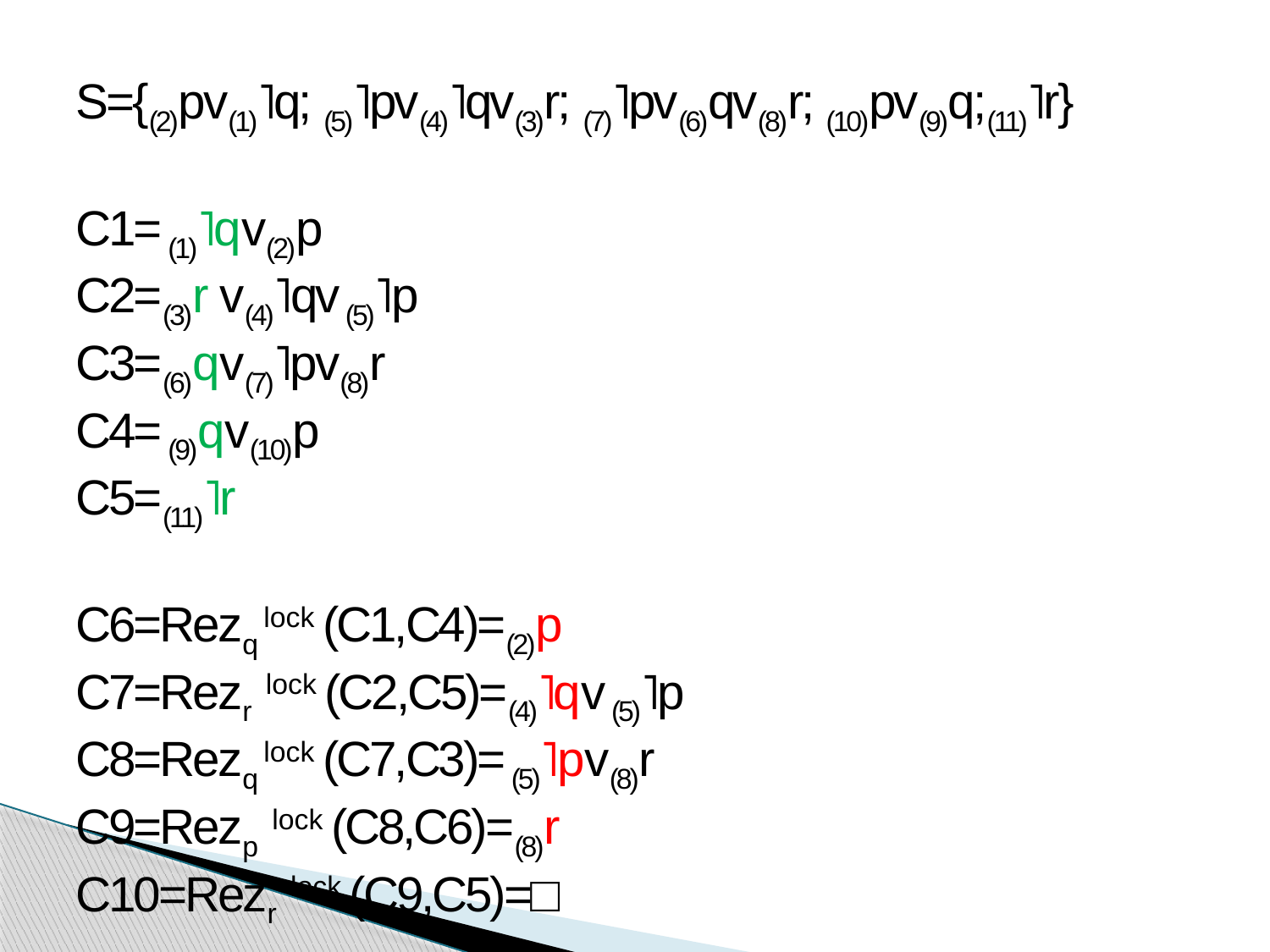

S={(2)pv(1)˥q; (5)˥pv(4)˥qv(3)r; (7)˥pv(6)qv(8)r; (10)pv(9)q;(11)˥r}

C1= (1)˥qv(2)p
C2=(3)r v(4)˥qv (5)˥p
C3=(6)qv(7)˥pv(8)r
C4= (9)qv(10)p
C5=(11)˥r

C6=Rezq lock (C1,C4)=(2)p
C7=Rezr lock (C2,C5)=(4)˥qv (5)˥p
C8=Rezq lock (C7,C3)= (5)˥pv(8)r
C9=Rezp lock (C8,C6)=(8)r
C10=Rezr lock (C9,C5)=□
                                 TCC⇨ S este inconsistenta